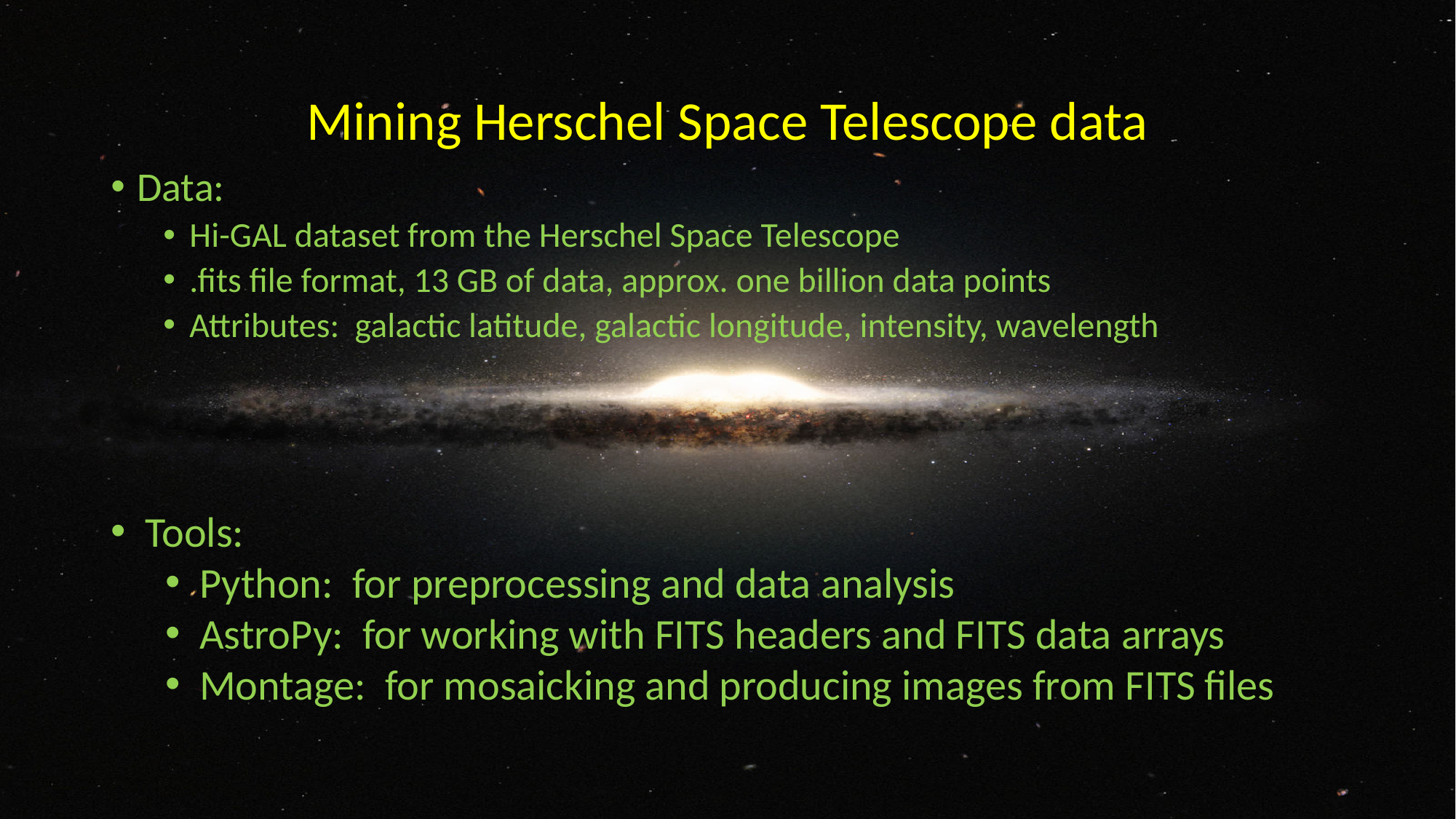

# Mining Herschel Space Telescope data
Data:
Hi-GAL dataset from the Herschel Space Telescope
.fits file format, 13 GB of data, approx. one billion data points
Attributes:  galactic latitude, galactic longitude, intensity, wavelength

Tools:
Python:  for preprocessing and data analysis
AstroPy:  for working with FITS headers and FITS data arrays
Montage:  for mosaicking and producing images from FITS files